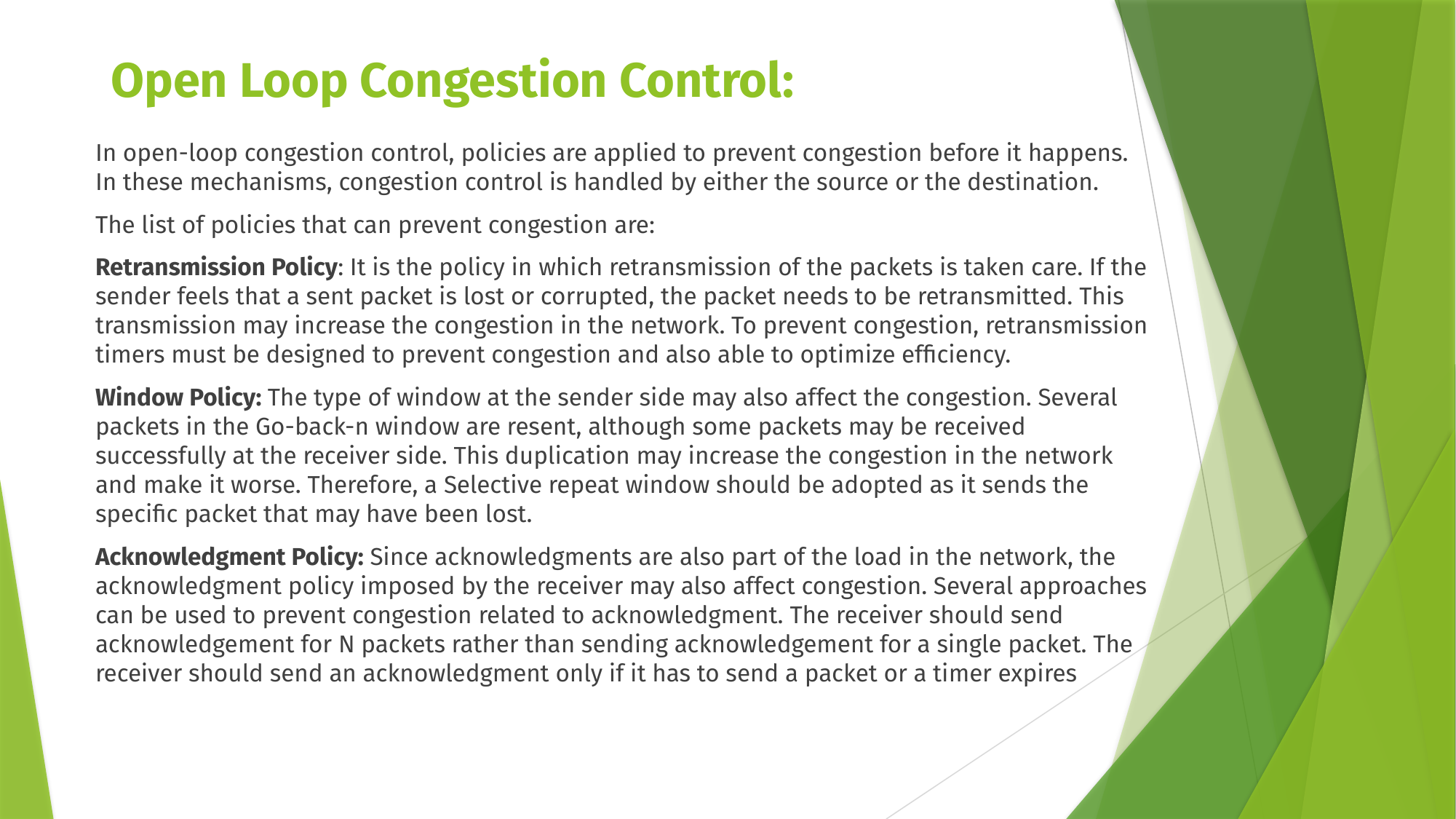

# Open Loop Congestion Control:
In open-loop congestion control, policies are applied to prevent congestion before it happens. In these mechanisms, congestion control is handled by either the source or the destination.
The list of policies that can prevent congestion are:
Retransmission Policy: It is the policy in which retransmission of the packets is taken care. If the sender feels that a sent packet is lost or corrupted, the packet needs to be retransmitted. This transmission may increase the congestion in the network. To prevent congestion, retransmission timers must be designed to prevent congestion and also able to optimize efficiency.
Window Policy: The type of window at the sender side may also affect the congestion. Several packets in the Go-back-n window are resent, although some packets may be received successfully at the receiver side. This duplication may increase the congestion in the network and make it worse. Therefore, a Selective repeat window should be adopted as it sends the specific packet that may have been lost.
Acknowledgment Policy: Since acknowledgments are also part of the load in the network, the acknowledgment policy imposed by the receiver may also affect congestion. Several approaches can be used to prevent congestion related to acknowledgment. The receiver should send acknowledgement for N packets rather than sending acknowledgement for a single packet. The receiver should send an acknowledgment only if it has to send a packet or a timer expires